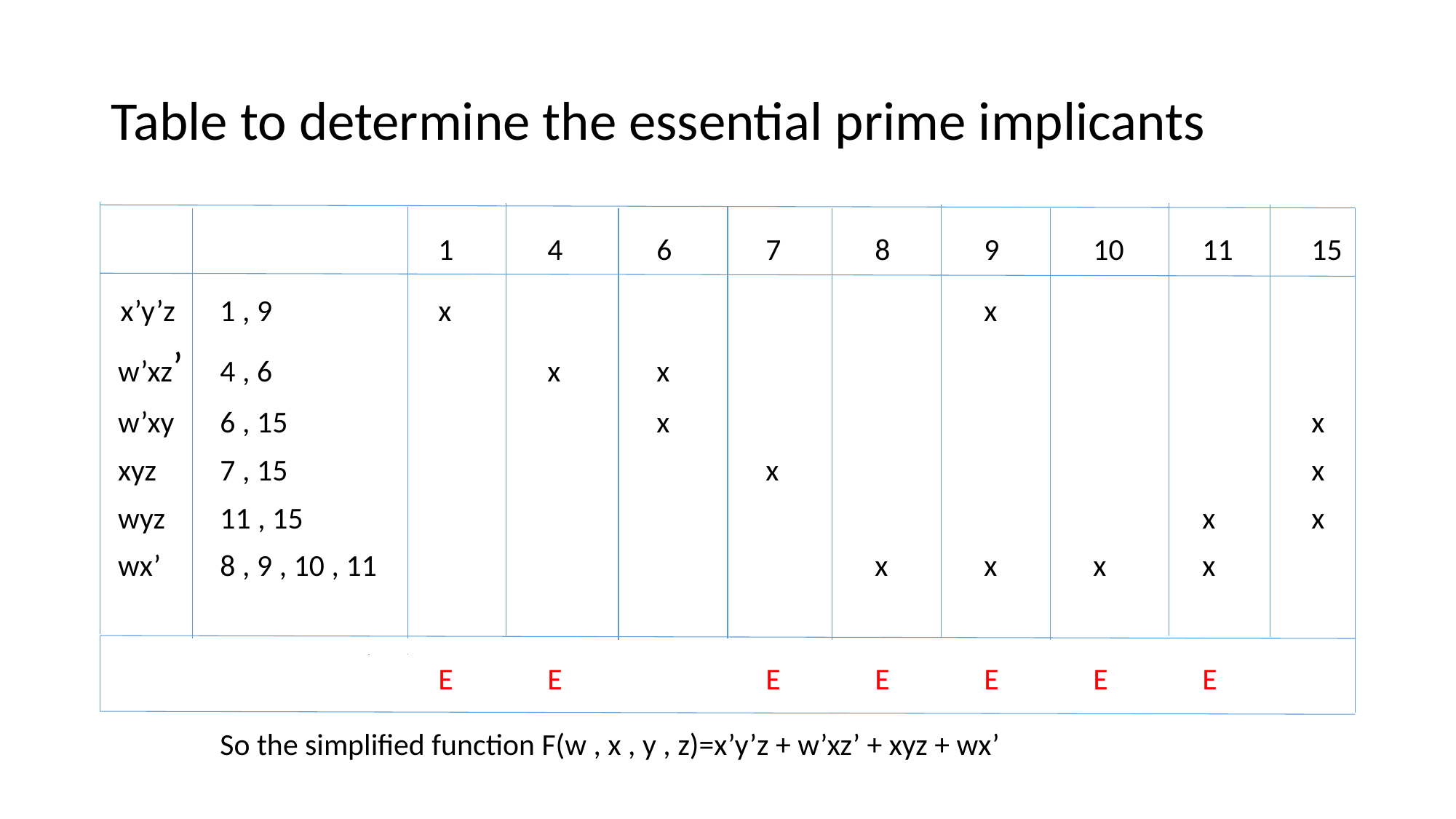

# Table to determine the essential prime implicants
			1	4	6	7	8	9	10	11	15
 x’y’z	1 , 9		x					x
 w’xz’	4 , 6			x	x
 w’xy	6 , 15				x						x
 xyz	7 , 15					x					x
 wyz 	11 , 15									x	x
 wx’	8 , 9 , 10 , 11					x	x	x	x
																									E	E		E	E	E	E	E													So the simplified function F(w , x , y , z)=x’y’z + w’xz’ + xyz + wx’